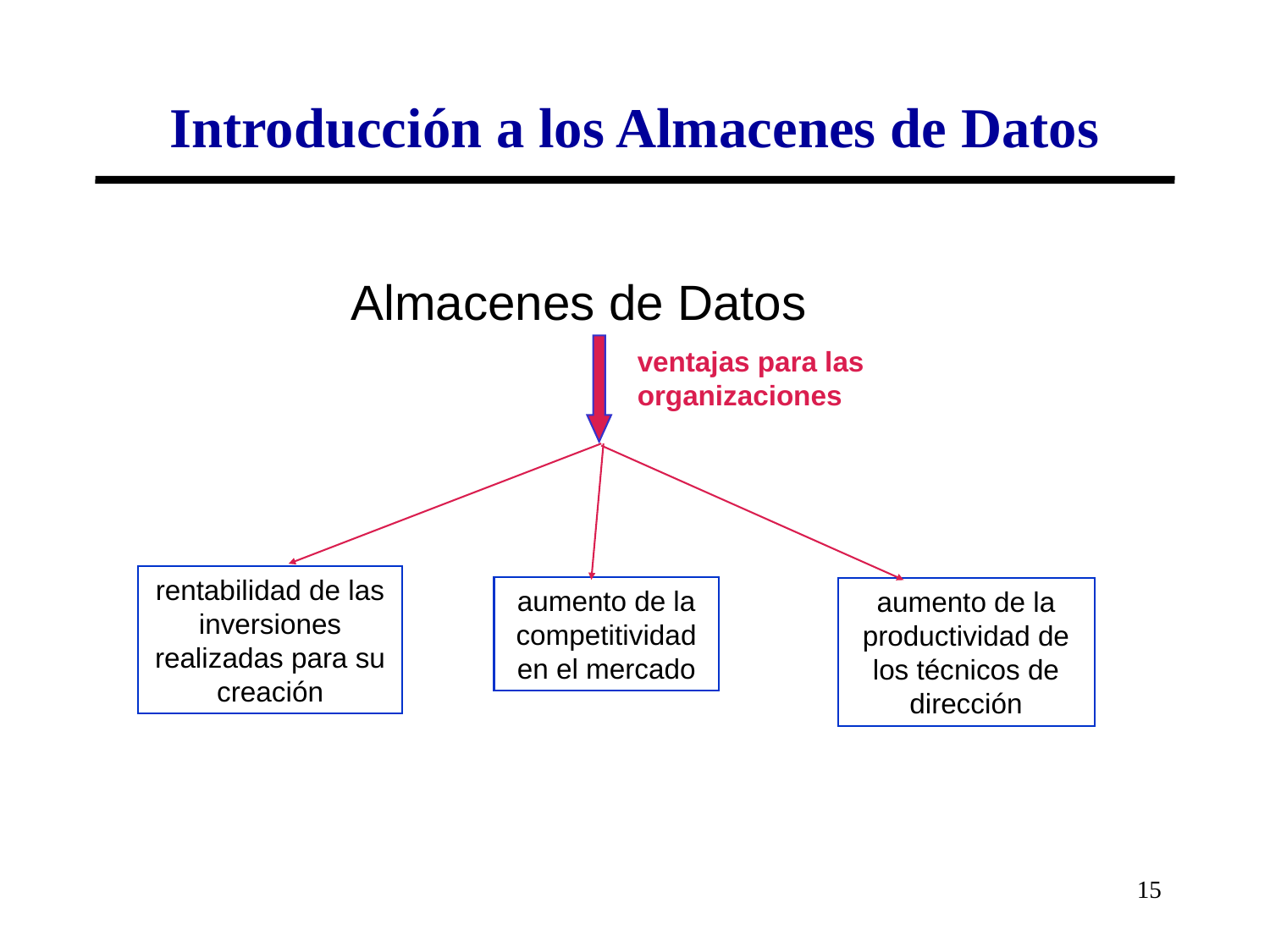

# Introducción a los Almacenes de Datos
Almacenes de Datos

ventajas para las organizaciones

rentabilidad de las inversiones realizadas para su creación
aumento de la competitividad en el mercado
aumento de la productividad de los técnicos de dirección
15